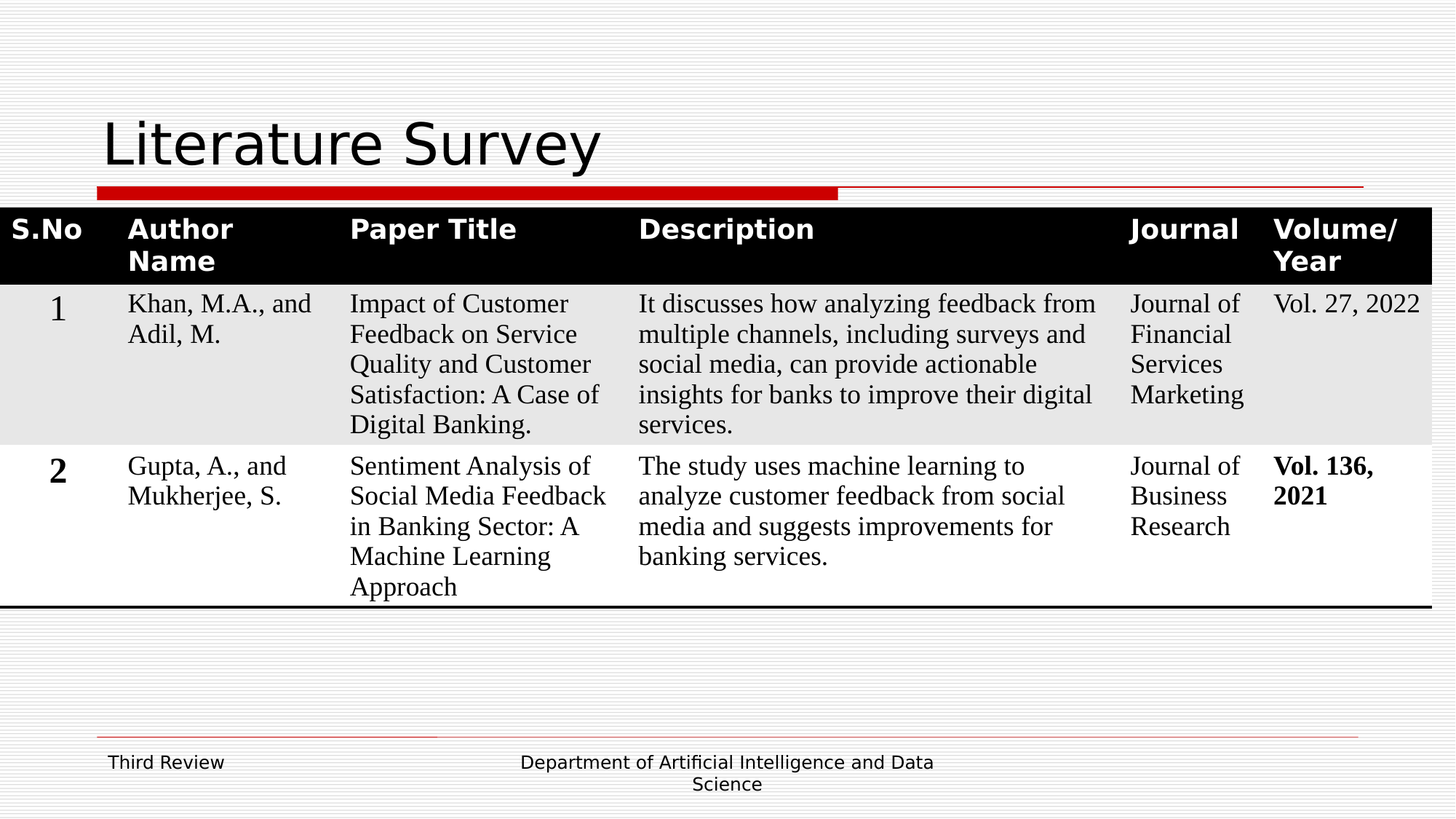

# Literature Survey
| S.No | Author Name | Paper Title | Description | Journal | Volume/ Year |
| --- | --- | --- | --- | --- | --- |
| 1 | Khan, M.A., and Adil, M. | Impact of Customer Feedback on Service Quality and Customer Satisfaction: A Case of Digital Banking. | It discusses how analyzing feedback from multiple channels, including surveys and social media, can provide actionable insights for banks to improve their digital services. | Journal of Financial Services Marketing | Vol. 27, 2022 |
| 2 | Gupta, A., and Mukherjee, S. | Sentiment Analysis of Social Media Feedback in Banking Sector: A Machine Learning Approach | The study uses machine learning to analyze customer feedback from social media and suggests improvements for banking services. | Journal of Business Research | Vol. 136, 2021 |
Third Review
Department of Artificial Intelligence and Data Science
6